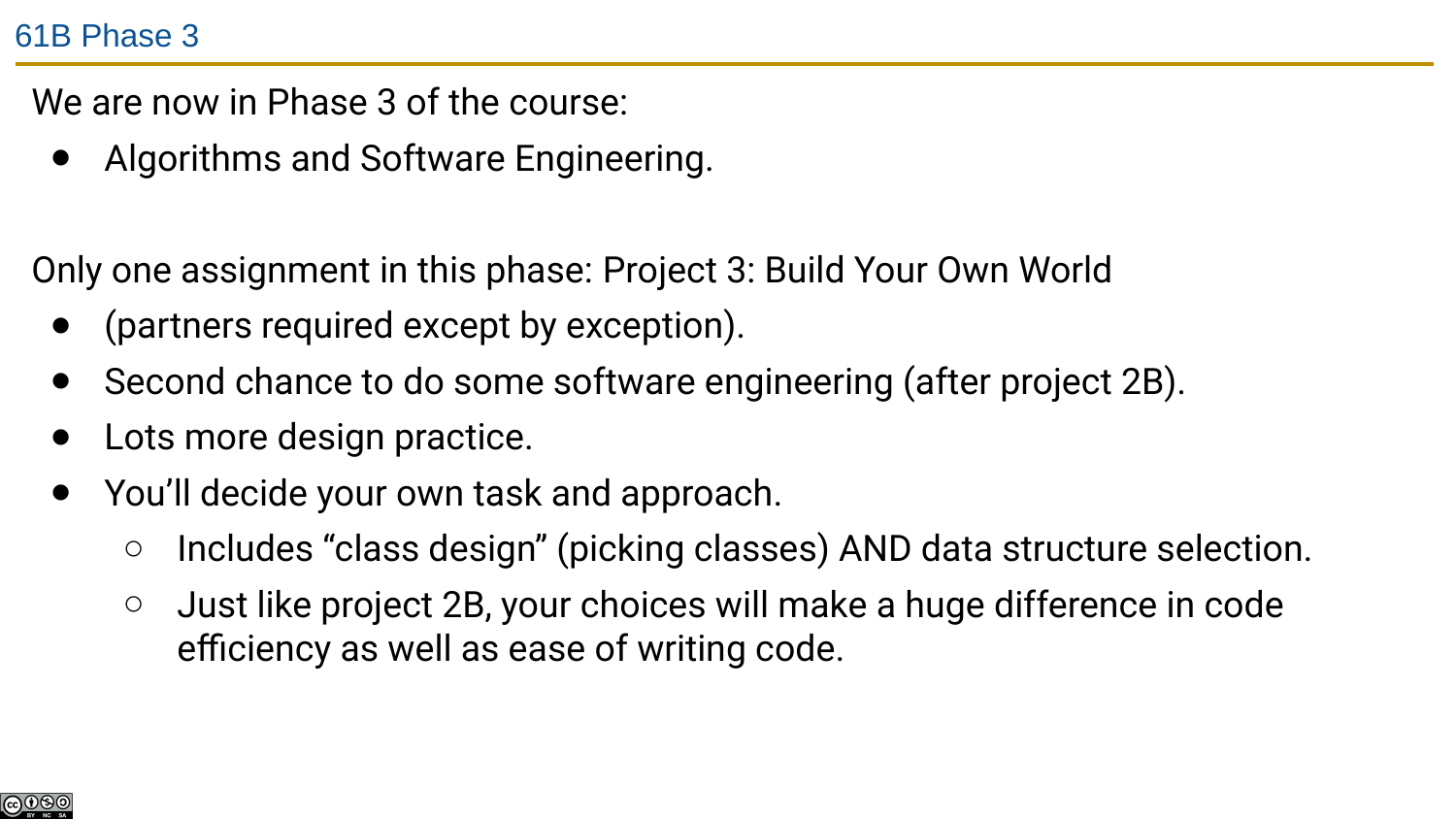

# 61B Phase 3
We are now in Phase 3 of the course:
Algorithms and Software Engineering.

Only one assignment in this phase: Project 3: Build Your Own World
(partners required except by exception).
Second chance to do some software engineering (after project 2B).
Lots more design practice.
You’ll decide your own task and approach.
Includes “class design” (picking classes) AND data structure selection.
Just like project 2B, your choices will make a huge difference in code efficiency as well as ease of writing code.